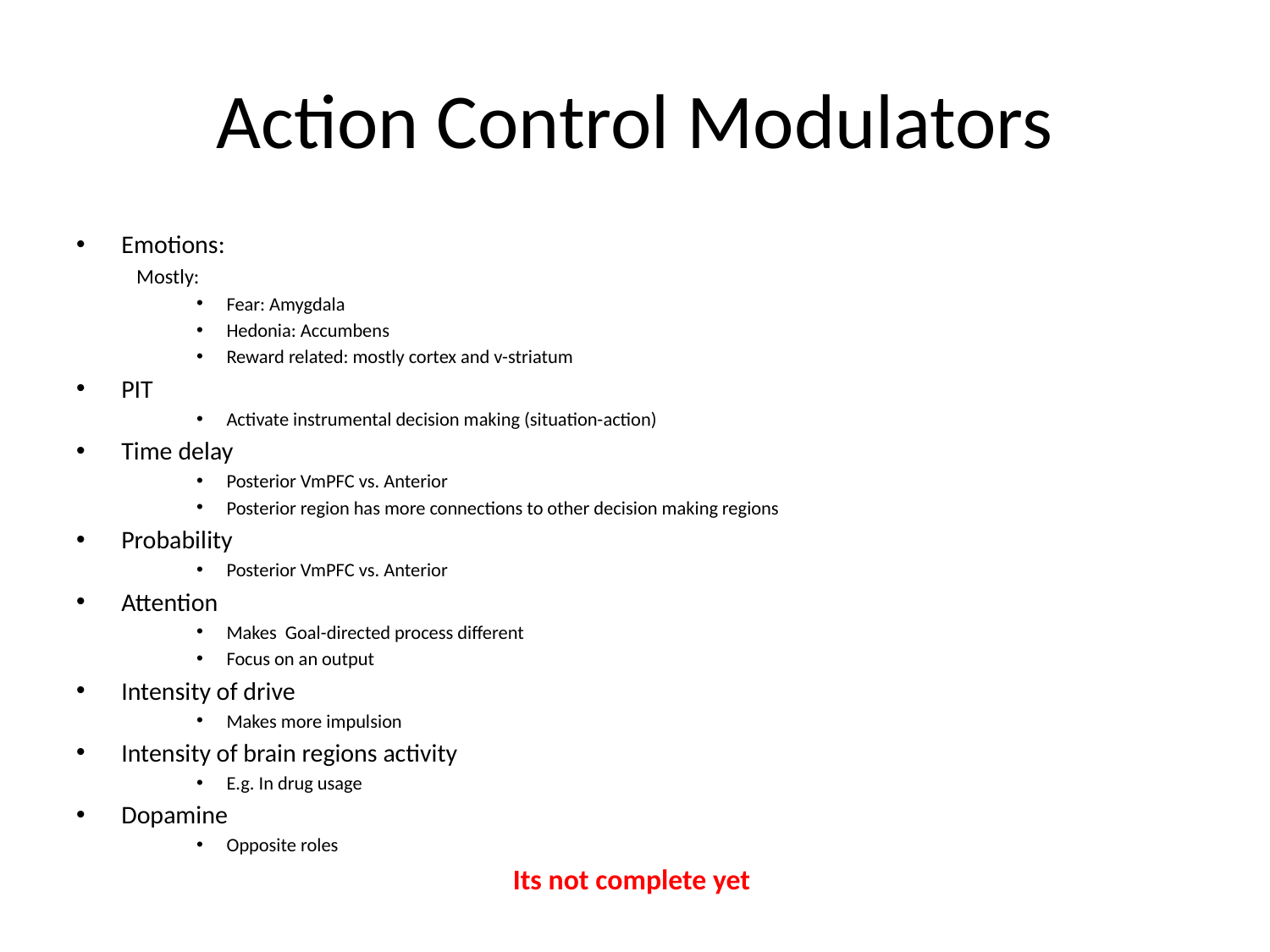

# Action Control Modulators
Emotions:
Mostly:
Fear: Amygdala
Hedonia: Accumbens
Reward related: mostly cortex and v-striatum
PIT
Activate instrumental decision making (situation-action)
Time delay
Posterior VmPFC vs. Anterior
Posterior region has more connections to other decision making regions
Probability
Posterior VmPFC vs. Anterior
Attention
Makes  Goal-directed process different
Focus on an output
Intensity of drive
Makes more impulsion
Intensity of brain regions activity
E.g. In drug usage
Dopamine
Opposite roles
Its not complete yet